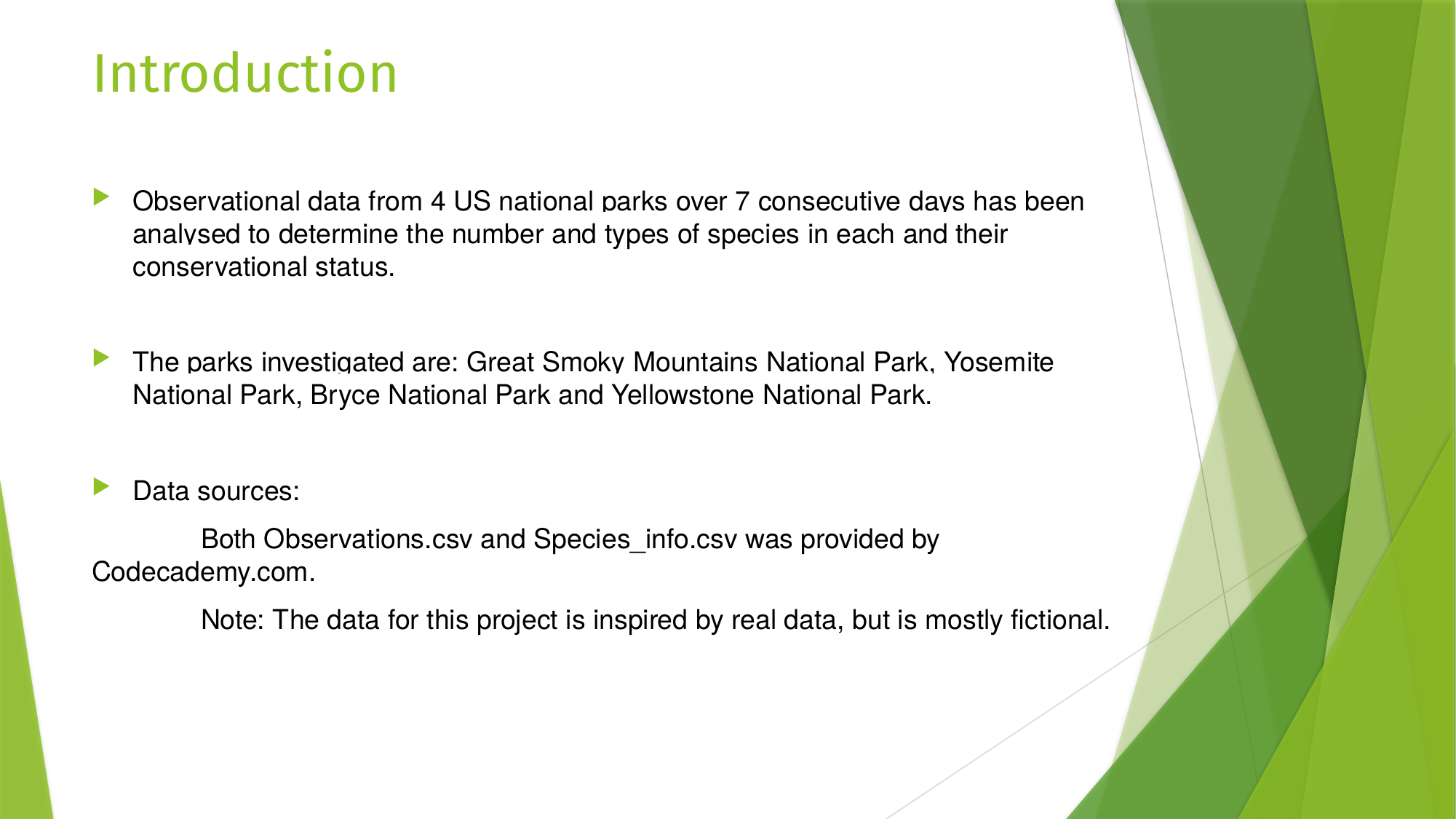

# Introduction
Observational data from 4 US national parks over 7 consecutive days has been analysed to determine the number and types of species in each and their conservational status.

The parks investigated are: Great Smoky Mountains National Park, Yosemite National Park, Bryce National Park and Yellowstone National Park.

Data sources:
	Both Observations.csv and Species_info.csv was provided by Codecademy.com.
	Note: The data for this project is inspired by real data, but is mostly fictional.